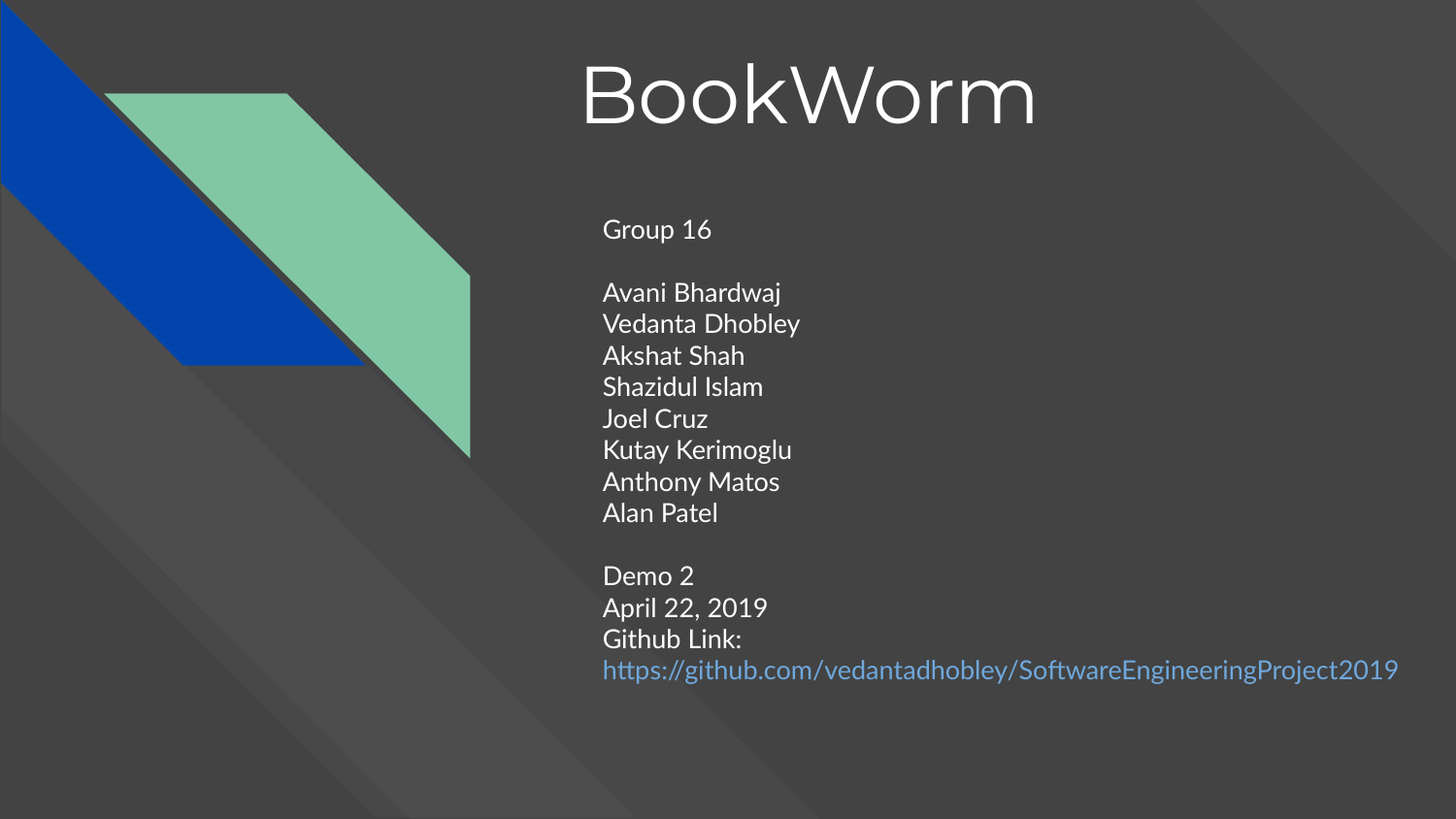

# BookWorm
Group 16

Avani Bhardwaj
Vedanta Dhobley
Akshat Shah
Shazidul Islam
Joel Cruz
Kutay Kerimoglu
Anthony Matos
Alan Patel

Demo 2
April 22, 2019
Github Link: https://github.com/vedantadhobley/SoftwareEngineeringProject2019